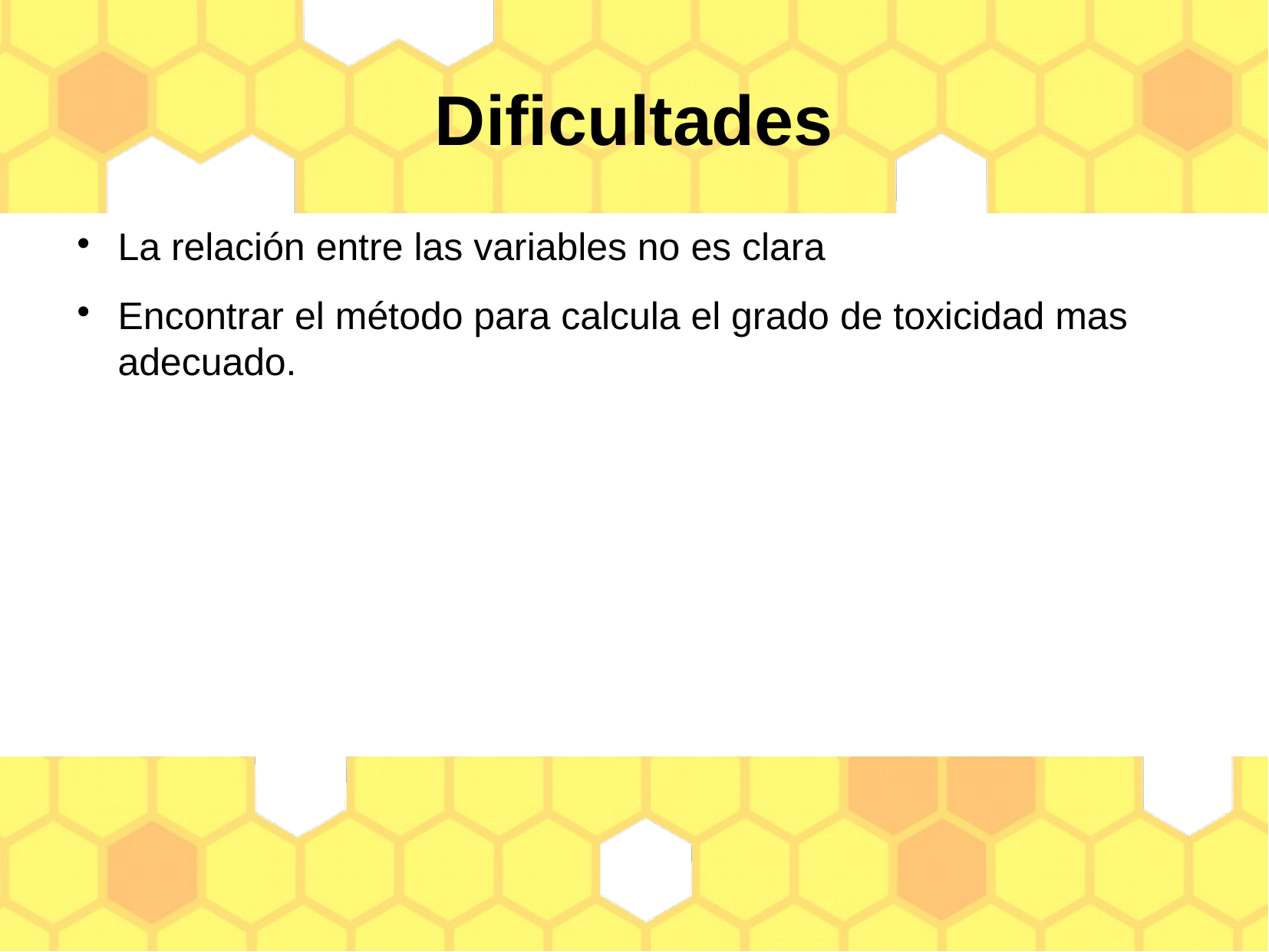

Dificultades
La relación entre las variables no es clara
Encontrar el método para calcula el grado de toxicidad mas adecuado.